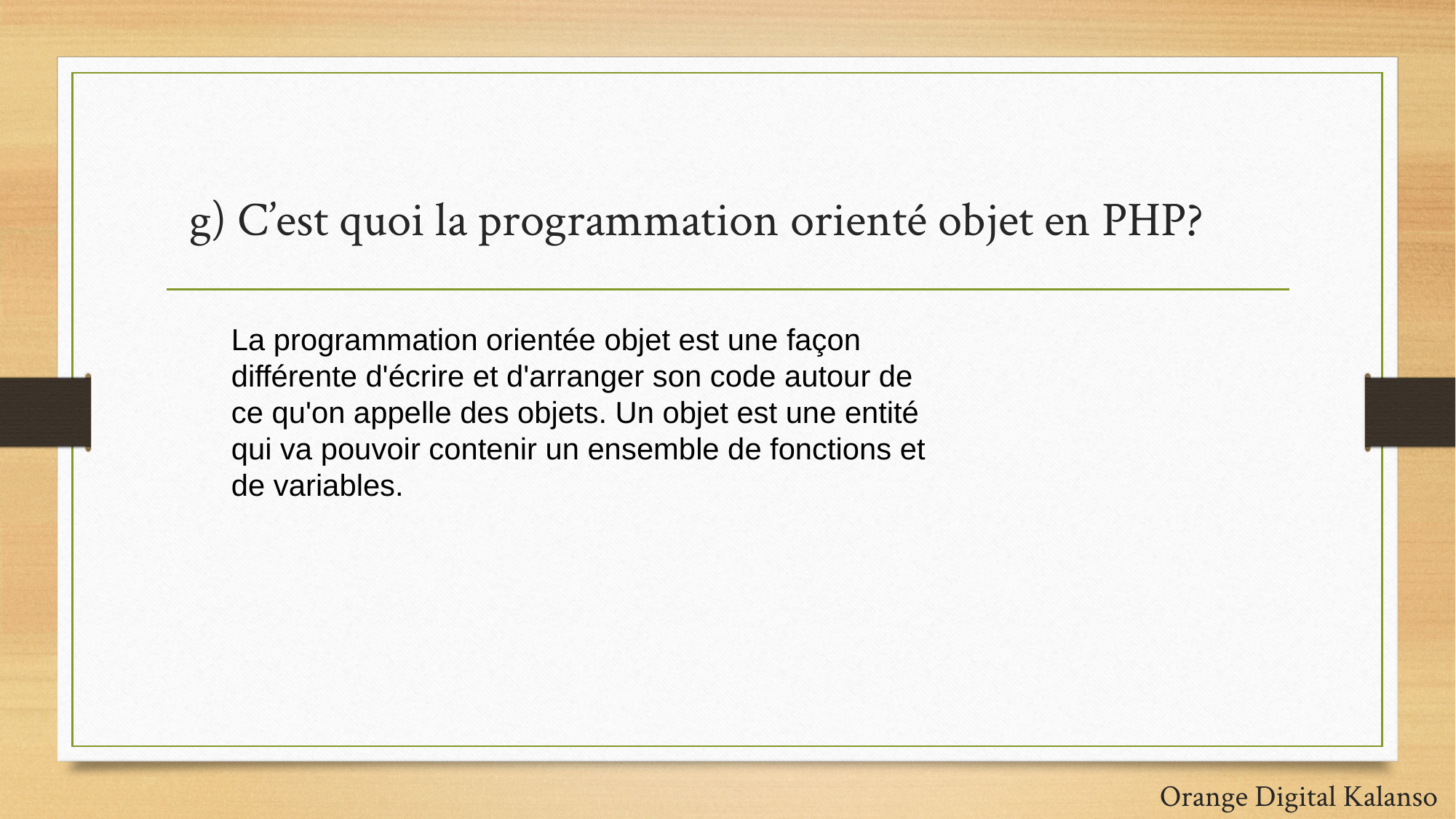

# g) C’est quoi la programmation orienté objet en PHP?
La programmation orientée objet est une façon différente d'écrire et d'arranger son code autour de ce qu'on appelle des objets. Un objet est une entité qui va pouvoir contenir un ensemble de fonctions et de variables.

Orange Digital Kalanso